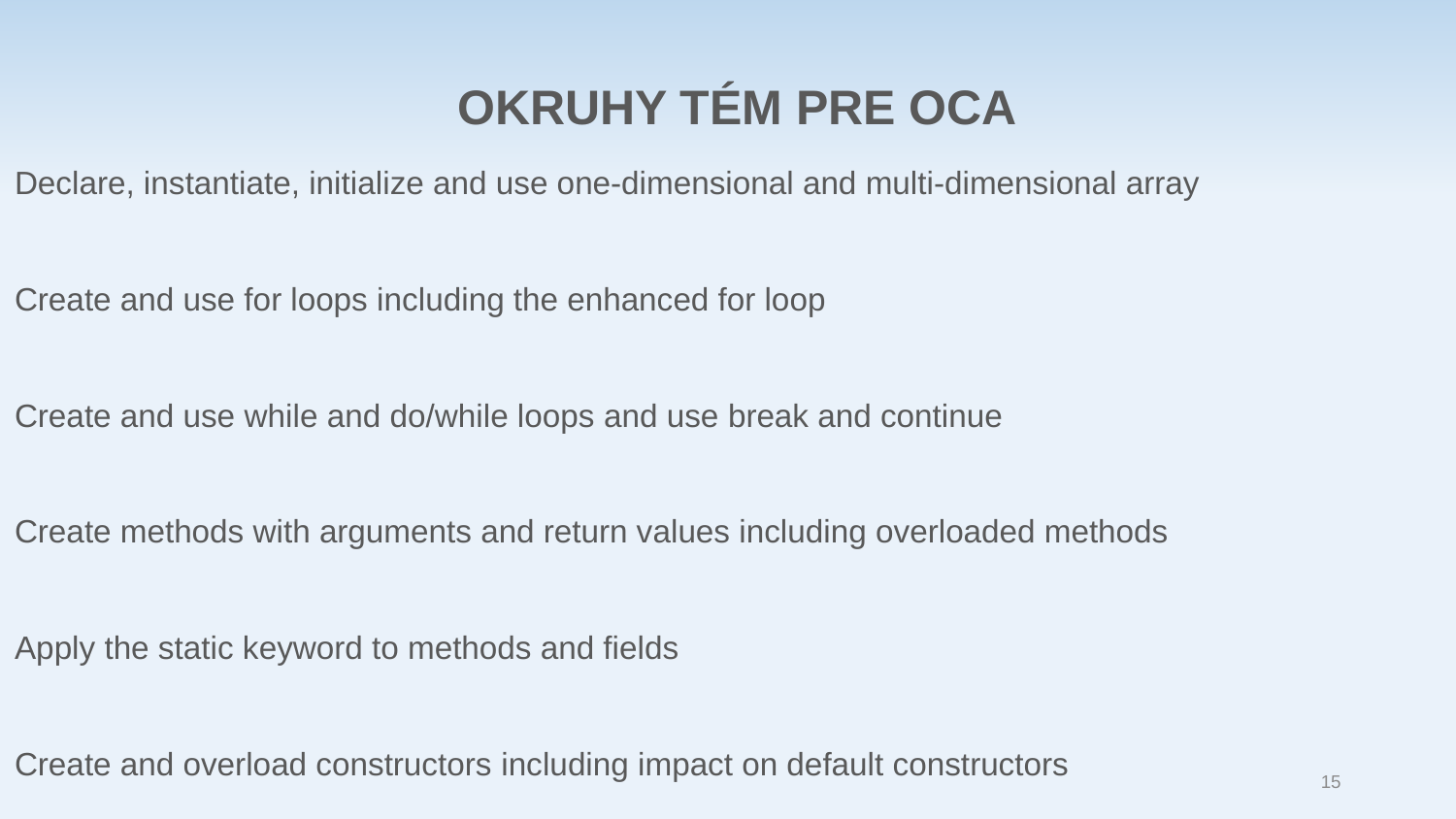

OKRUHY TÉM PRE OCA
Declare, instantiate, initialize and use one-dimensional and multi-dimensional array

Create and use for loops including the enhanced for loop

Create and use while and do/while loops and use break and continue

Create methods with arguments and return values including overloaded methods

Apply the static keyword to methods and fields

Create and overload constructors including impact on default constructors

15